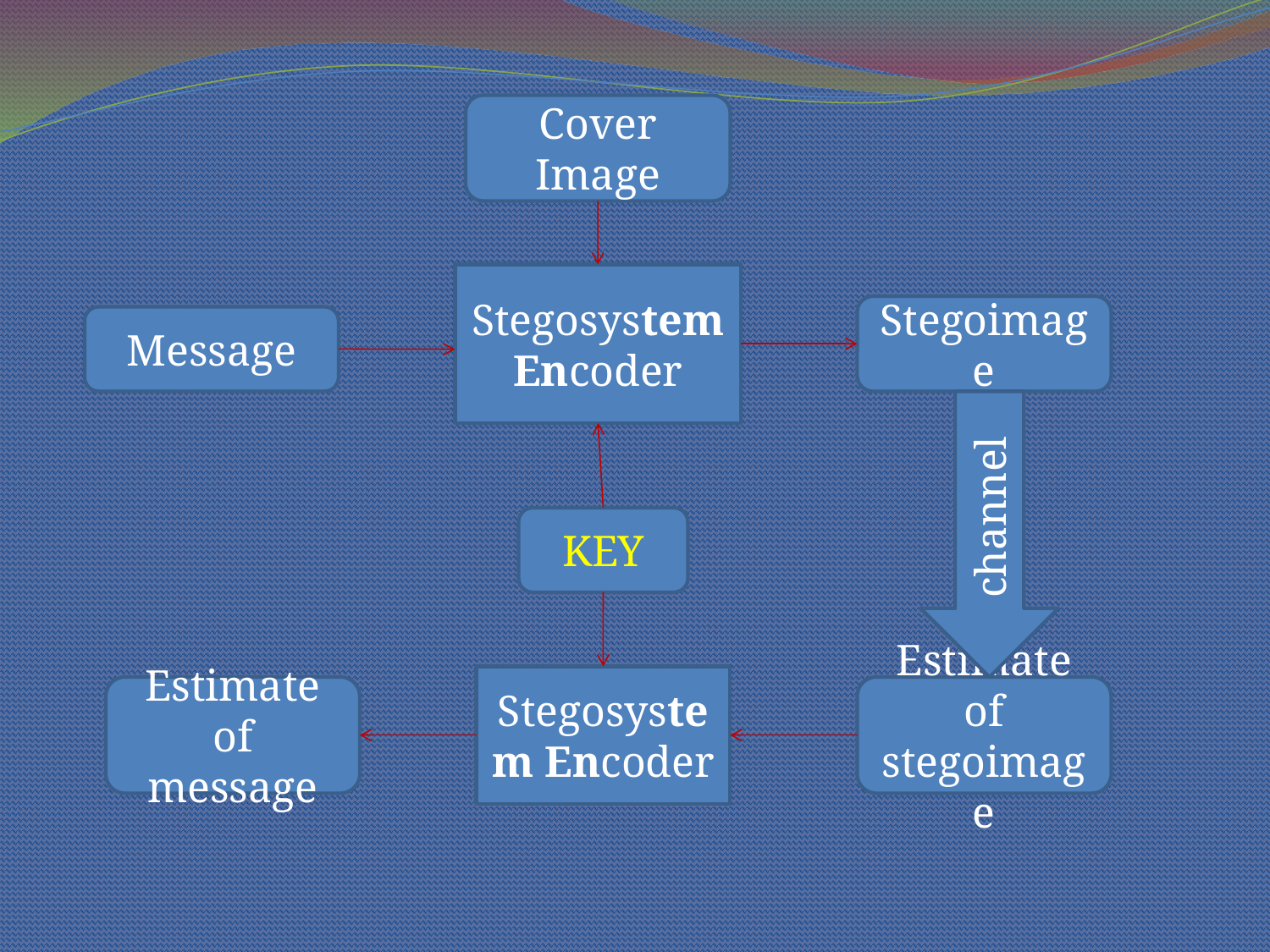

Cover Image
Stegosystem Encoder
Stegoimage
Message
channel
KEY
Stegosystem Encoder
Estimate of message
Estimate of stegoimage